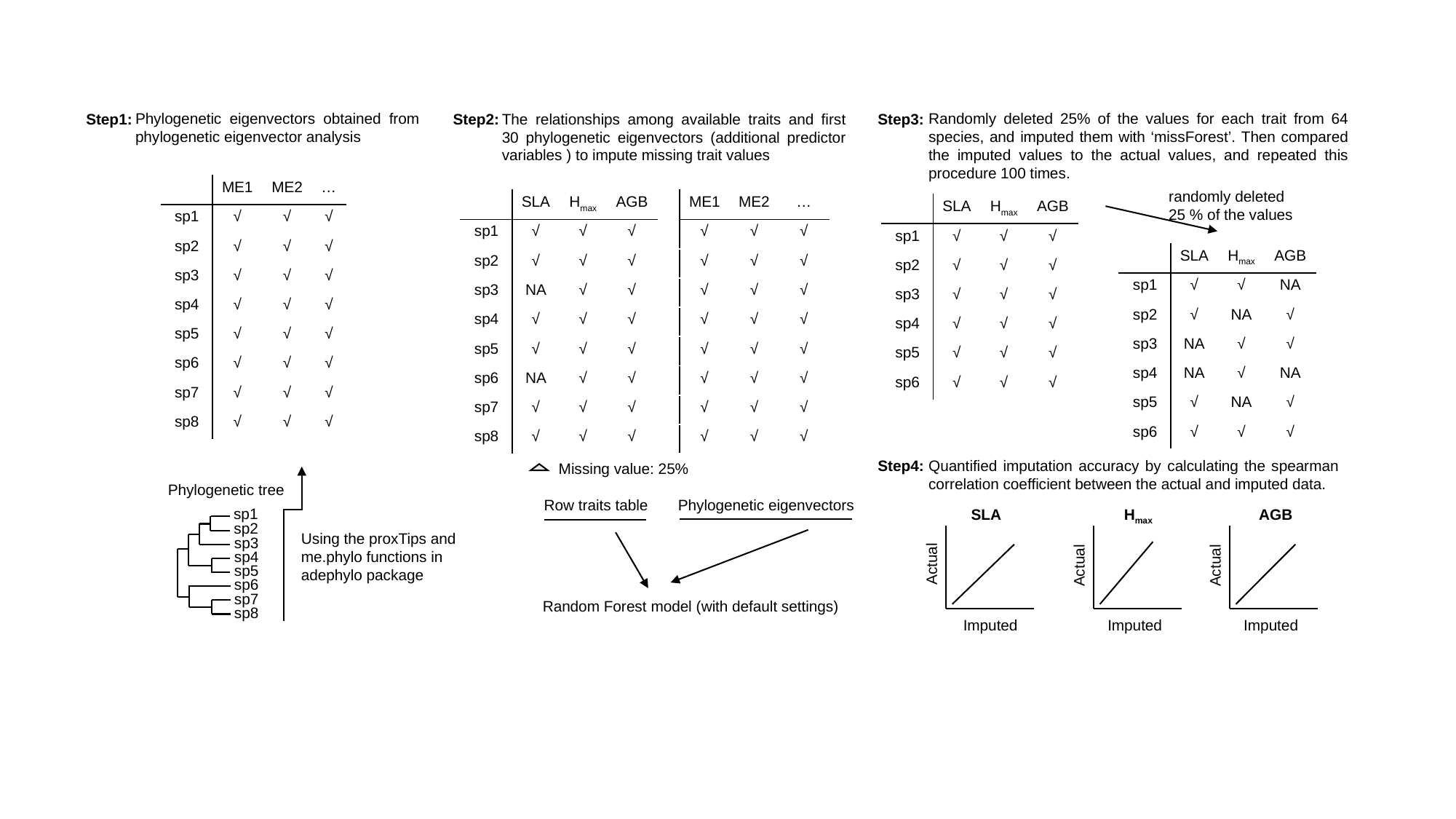

Phylogenetic eigenvectors obtained from phylogenetic eigenvector analysis
The relationships among available traits and first 30 phylogenetic eigenvectors (additional predictor variables ) to impute missing trait values
Step3:
Randomly deleted 25% of the values for each trait from 64 species, and imputed them with ‘missForest’. Then compared the imputed values to the actual values, and repeated this procedure 100 times.
Step2:
Step1:
|  | ME1 | ME2 | … |
| --- | --- | --- | --- |
| sp1 | √ | √ | √ |
| sp2 | √ | √ | √ |
| sp3 | √ | √ | √ |
| sp4 | √ | √ | √ |
| sp5 | √ | √ | √ |
| sp6 | √ | √ | √ |
| sp7 | √ | √ | √ |
| sp8 | √ | √ | √ |
randomly deleted
25 % of the values
|  | SLA | Hmax | AGB |
| --- | --- | --- | --- |
| sp1 | √ | √ | √ |
| sp2 | √ | √ | √ |
| sp3 | NA | √ | √ |
| sp4 | √ | √ | √ |
| sp5 | √ | √ | √ |
| sp6 | NA | √ | √ |
| sp7 | √ | √ | √ |
| sp8 | √ | √ | √ |
| ME1 | ME2 | … |
| --- | --- | --- |
| √ | √ | √ |
| √ | √ | √ |
| √ | √ | √ |
| √ | √ | √ |
| √ | √ | √ |
| √ | √ | √ |
| √ | √ | √ |
| √ | √ | √ |
|  | SLA | Hmax | AGB |
| --- | --- | --- | --- |
| sp1 | √ | √ | √ |
| sp2 | √ | √ | √ |
| sp3 | √ | √ | √ |
| sp4 | √ | √ | √ |
| sp5 | √ | √ | √ |
| sp6 | √ | √ | √ |
|  | SLA | Hmax | AGB |
| --- | --- | --- | --- |
| sp1 | √ | √ | NA |
| sp2 | √ | NA | √ |
| sp3 | NA | √ | √ |
| sp4 | NA | √ | NA |
| sp5 | √ | NA | √ |
| sp6 | √ | √ | √ |
Quantified imputation accuracy by calculating the spearman correlation coefficient between the actual and imputed data.
Step4:
Missing value: 25%

Phylogenetic tree
Phylogenetic eigenvectors
Row traits table
sp1
SLA
AGB
Hmax
sp2
Using the proxTips and me.phylo functions in adephylo package
sp3
Actual
Actual
Actual
sp4
sp5
sp6
sp7
Random Forest model (with default settings)
sp8
Imputed
Imputed
Imputed